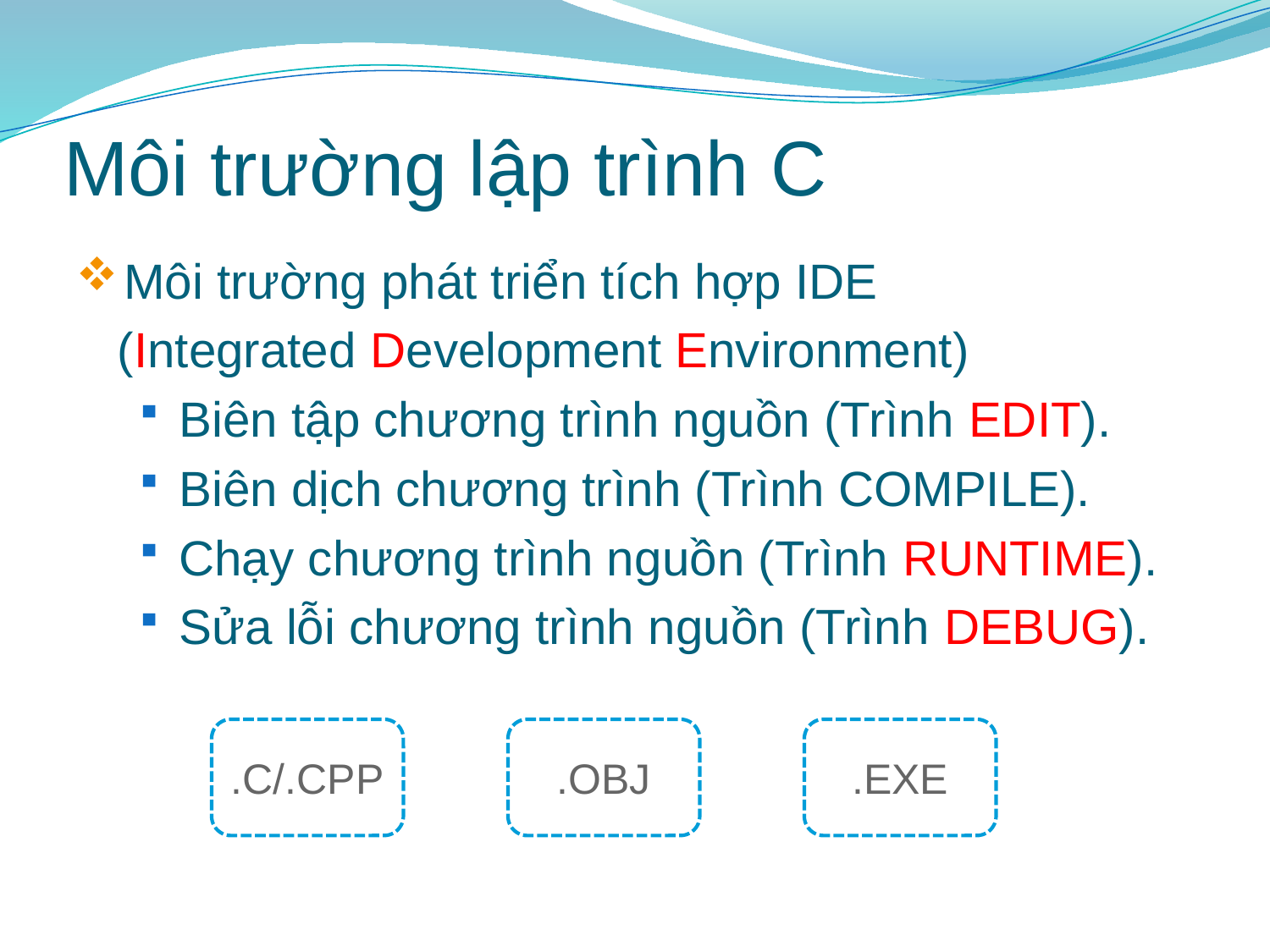

# Môi trường lập trình C
Môi trường phát triển tích hợp IDE
   (Integrated Development Environment)
Biên tập chương trình nguồn (Trình EDIT).
Biên dịch chương trình (Trình COMPILE).
Chạy chương trình nguồn (Trình RUNTIME).
Sửa lỗi chương trình nguồn (Trình DEBUG).
.C/.CPP
.OBJ
.EXE